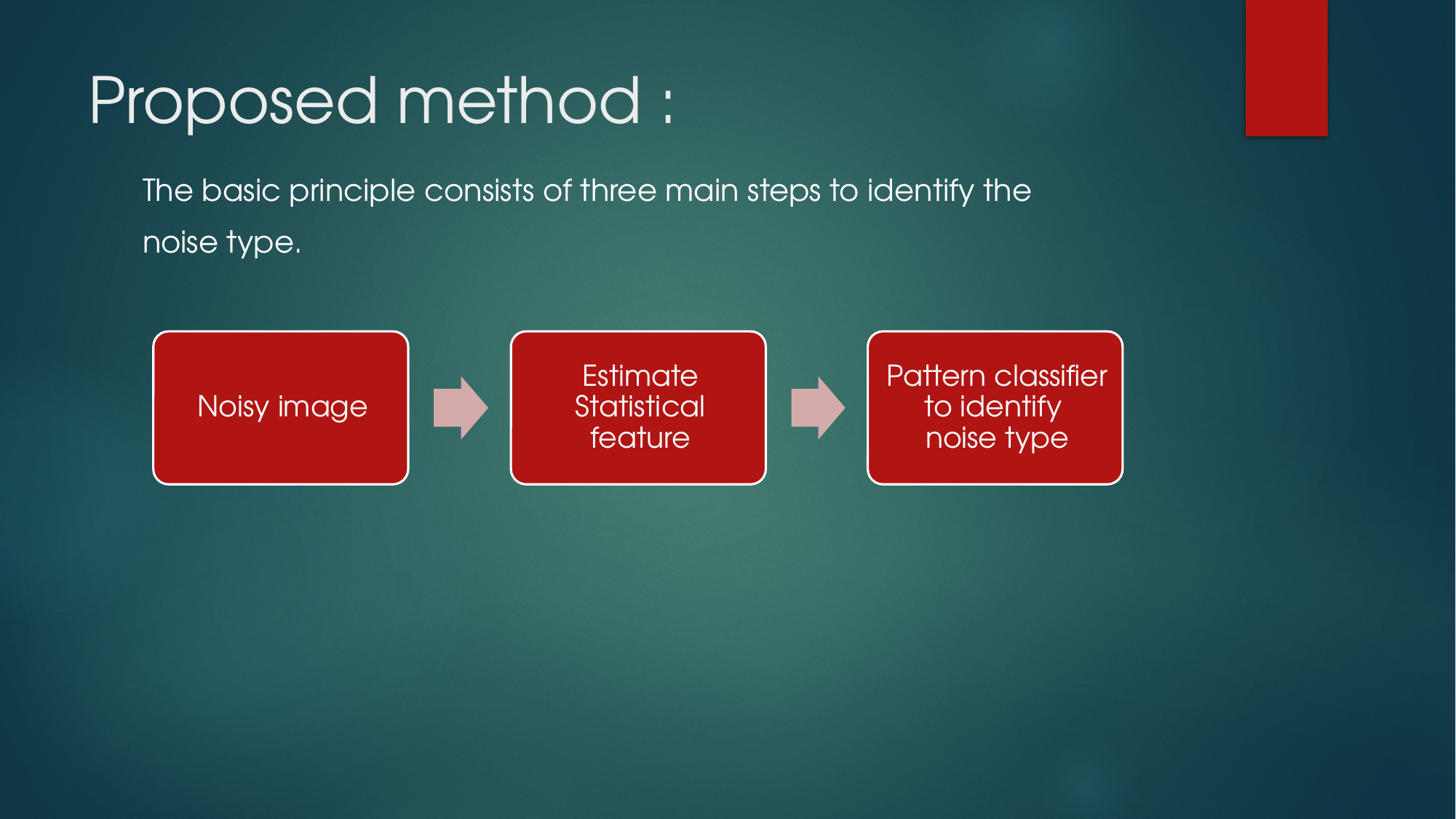

# Proposed method :
The basic principle consists of three main steps to identify the
noise type.
Noisy image

Estimate Statistical feature

Pattern classifier to identify  noise type